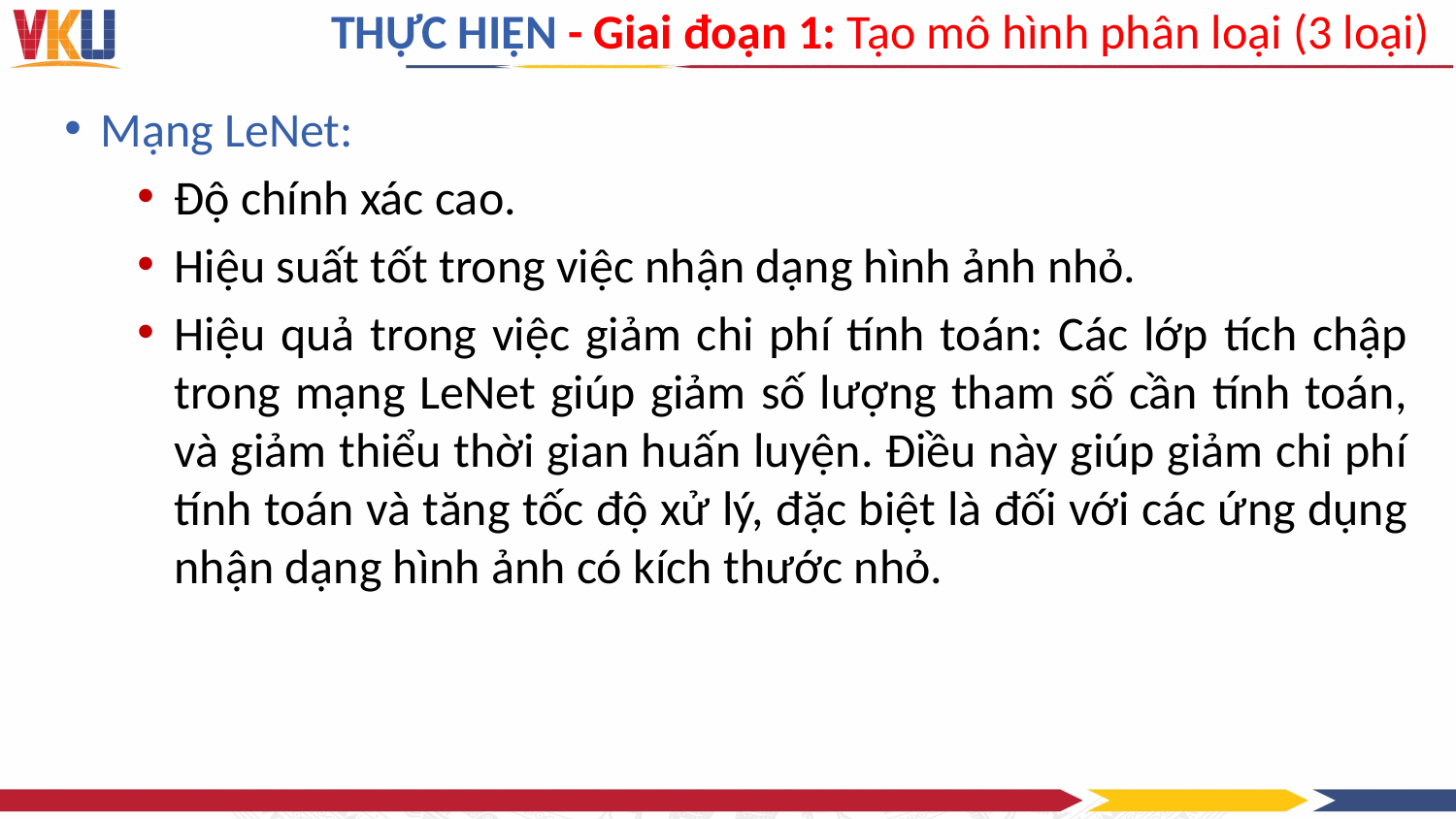

# THỰC HIỆN - Giai đoạn 1: Tạo mô hình phân loại (3 loại)
Mạng LeNet:
Độ chính xác cao.
Hiệu suất tốt trong việc nhận dạng hình ảnh nhỏ.
Hiệu quả trong việc giảm chi phí tính toán: Các lớp tích chập trong mạng LeNet giúp giảm số lượng tham số cần tính toán, và giảm thiểu thời gian huấn luyện. Điều này giúp giảm chi phí tính toán và tăng tốc độ xử lý, đặc biệt là đối với các ứng dụng nhận dạng hình ảnh có kích thước nhỏ.